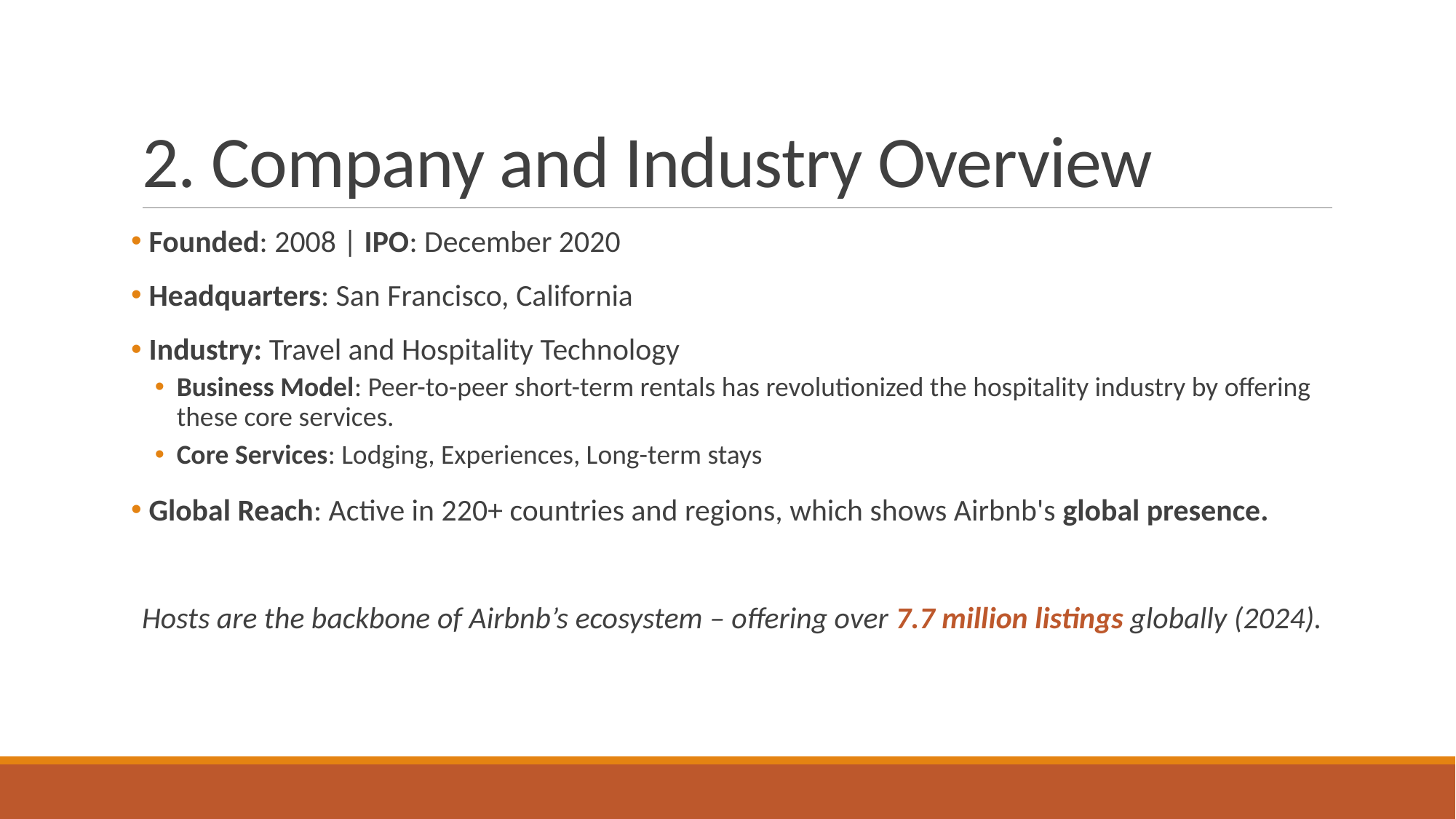

# 2. Company and Industry Overview
 Founded: 2008 | IPO: December 2020
 Headquarters: San Francisco, California
 Industry: Travel and Hospitality Technology
Business Model: Peer-to-peer short-term rentals has revolutionized the hospitality industry by offering these core services.
Core Services: Lodging, Experiences, Long-term stays
 Global Reach: Active in 220+ countries and regions, which shows Airbnb's global presence.

Hosts are the backbone of Airbnb’s ecosystem – offering over 7.7 million listings globally (2024).